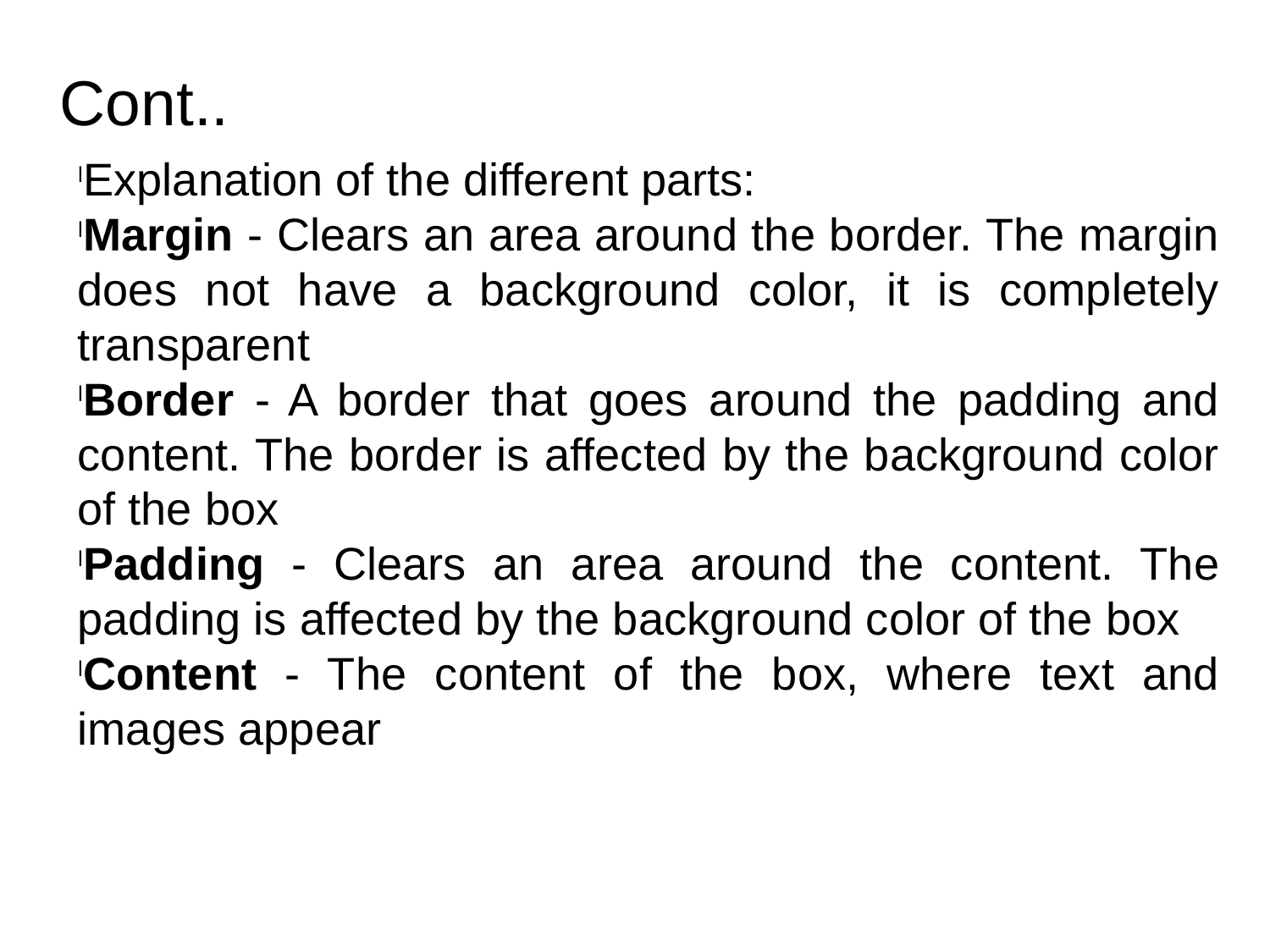

Cont..
Explanation of the different parts:
Margin - Clears an area around the border. The margin does not have a background color, it is completely transparent
Border - A border that goes around the padding and content. The border is affected by the background color of the box
Padding - Clears an area around the content. The padding is affected by the background color of the box
Content - The content of the box, where text and images appear